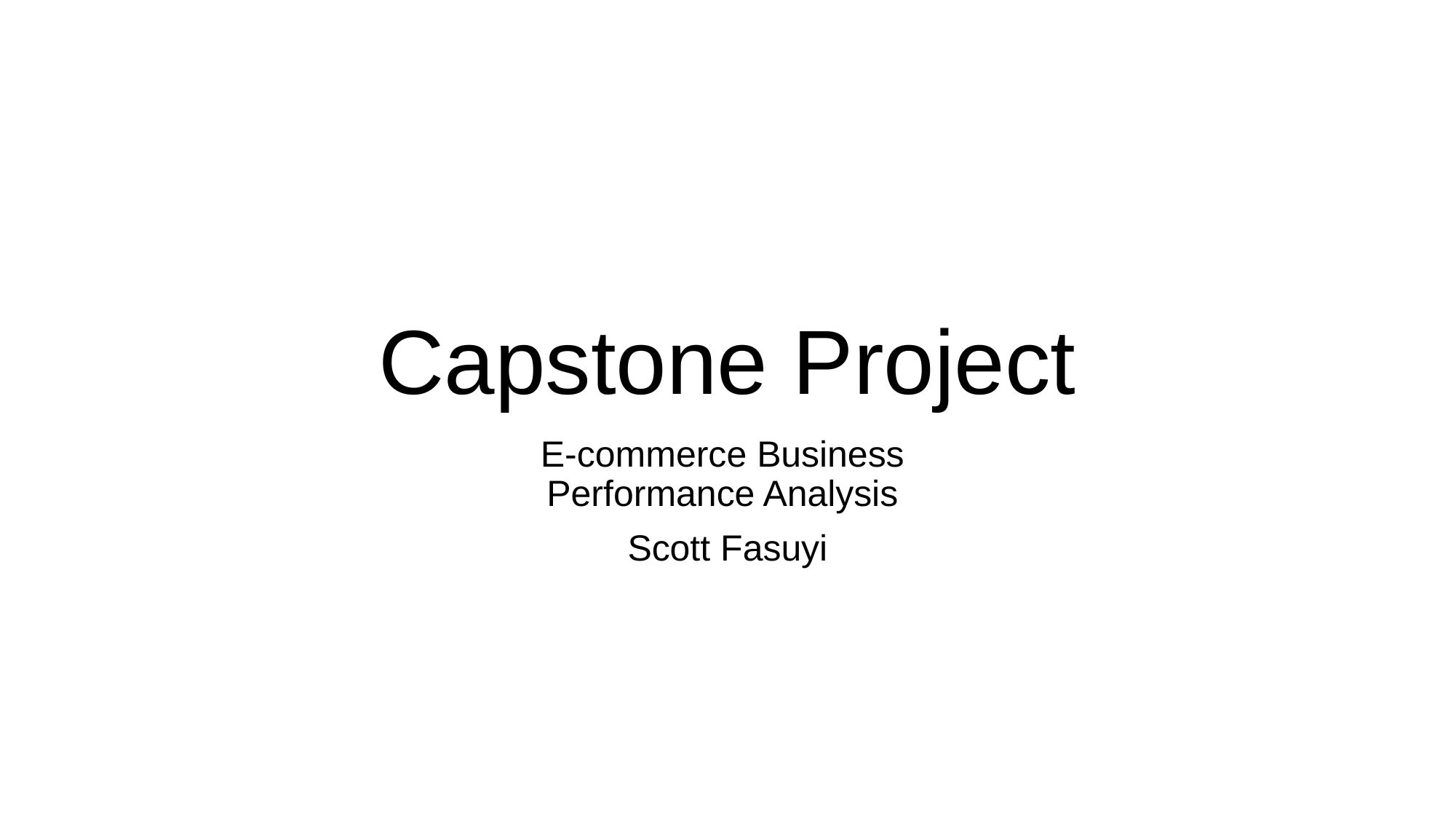

# Capstone Project
E-commerce Business
Performance Analysis
Scott Fasuyi